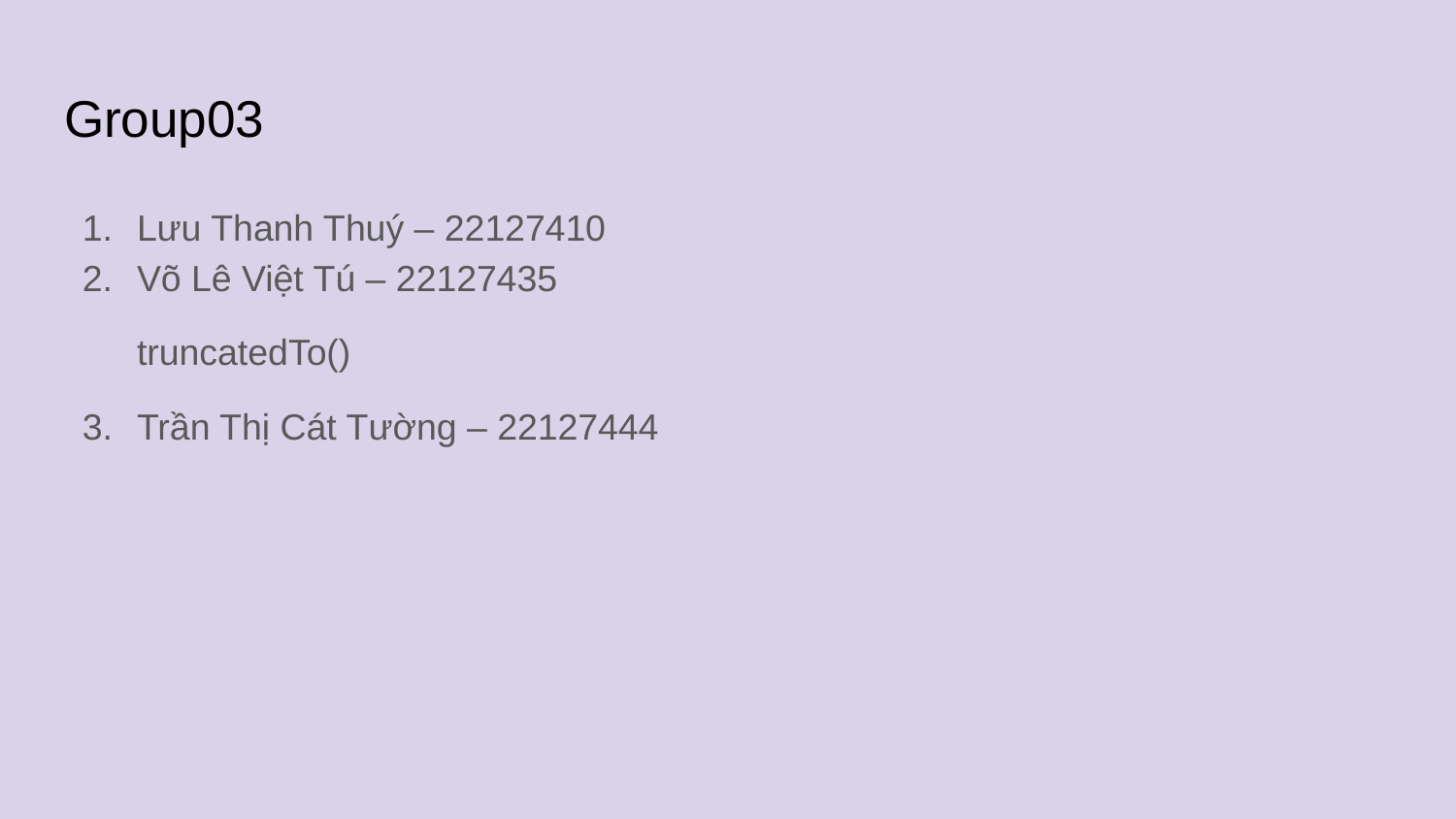

# Group03
Lưu Thanh Thuý – 22127410
Võ Lê Việt Tú – 22127435
truncatedTo()
Trần Thị Cát Tường – 22127444